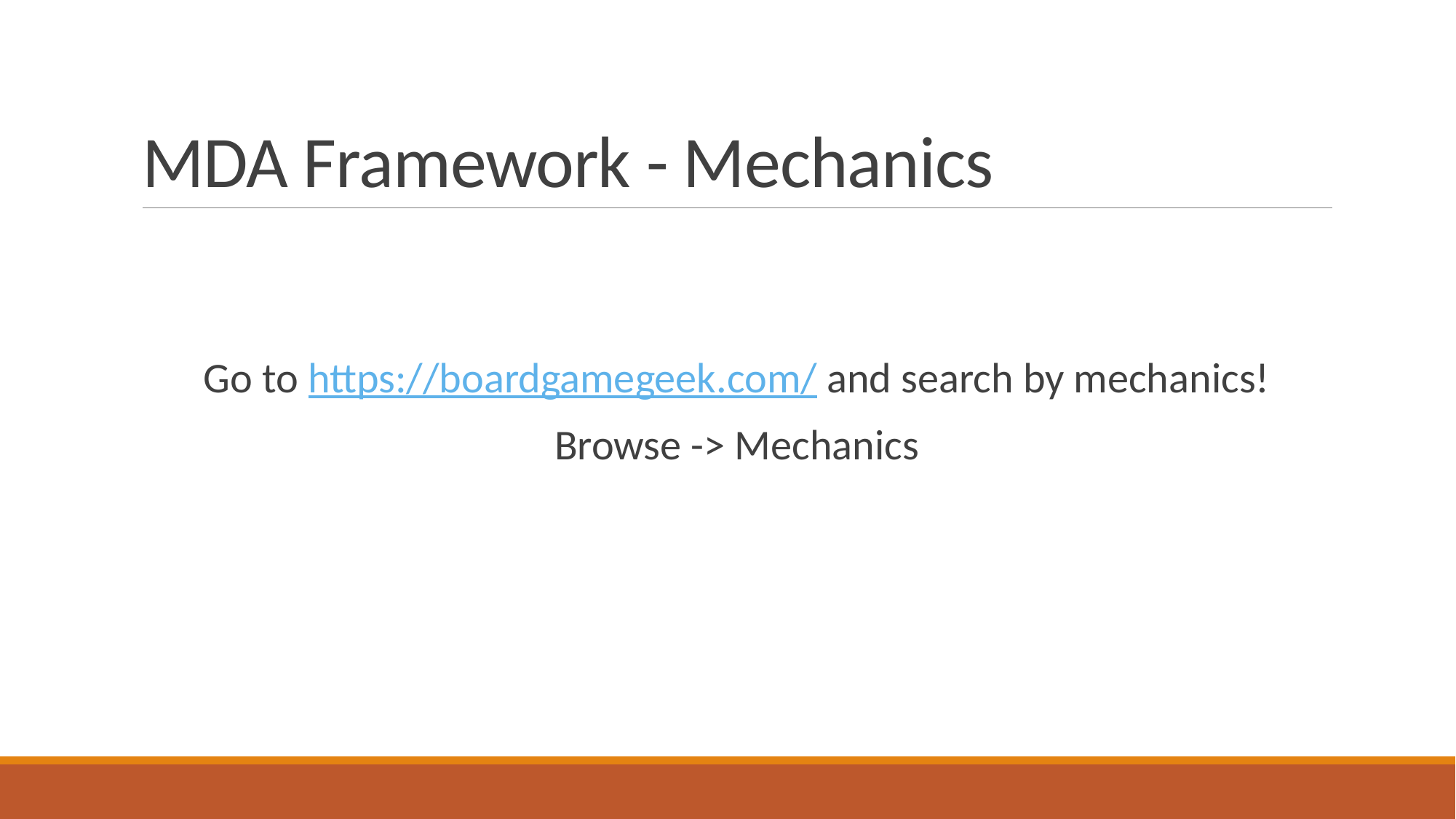

# MDA Framework - Mechanics
Go to https://boardgamegeek.com/ and search by mechanics!
Browse -> Mechanics